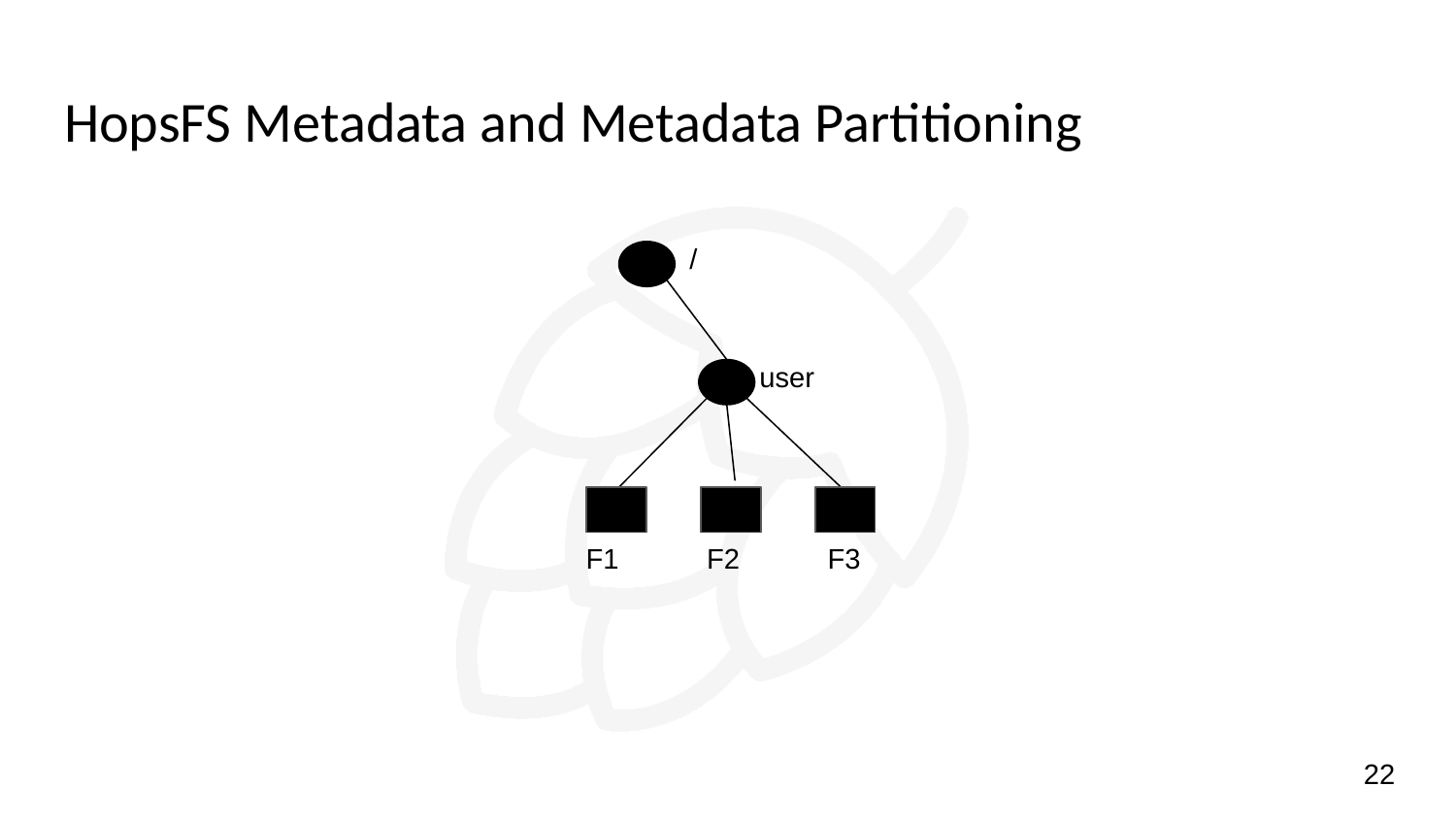

# HopsFS Metadata and Metadata Partitioning
/

user

F1           F2           F3
22